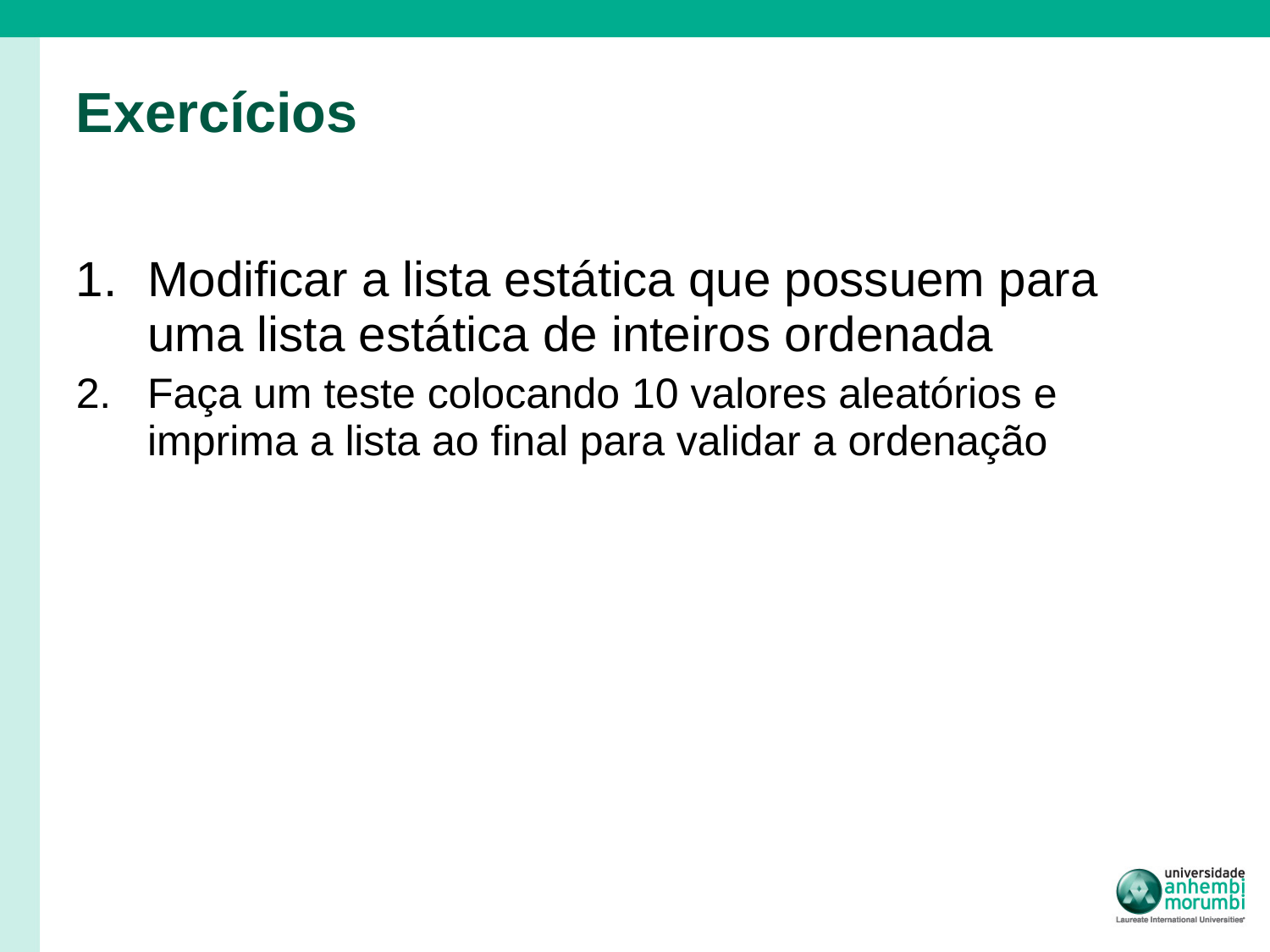

# Exercícios
Modificar a lista estática que possuem para uma lista estática de inteiros ordenada
Faça um teste colocando 10 valores aleatórios e imprima a lista ao final para validar a ordenação